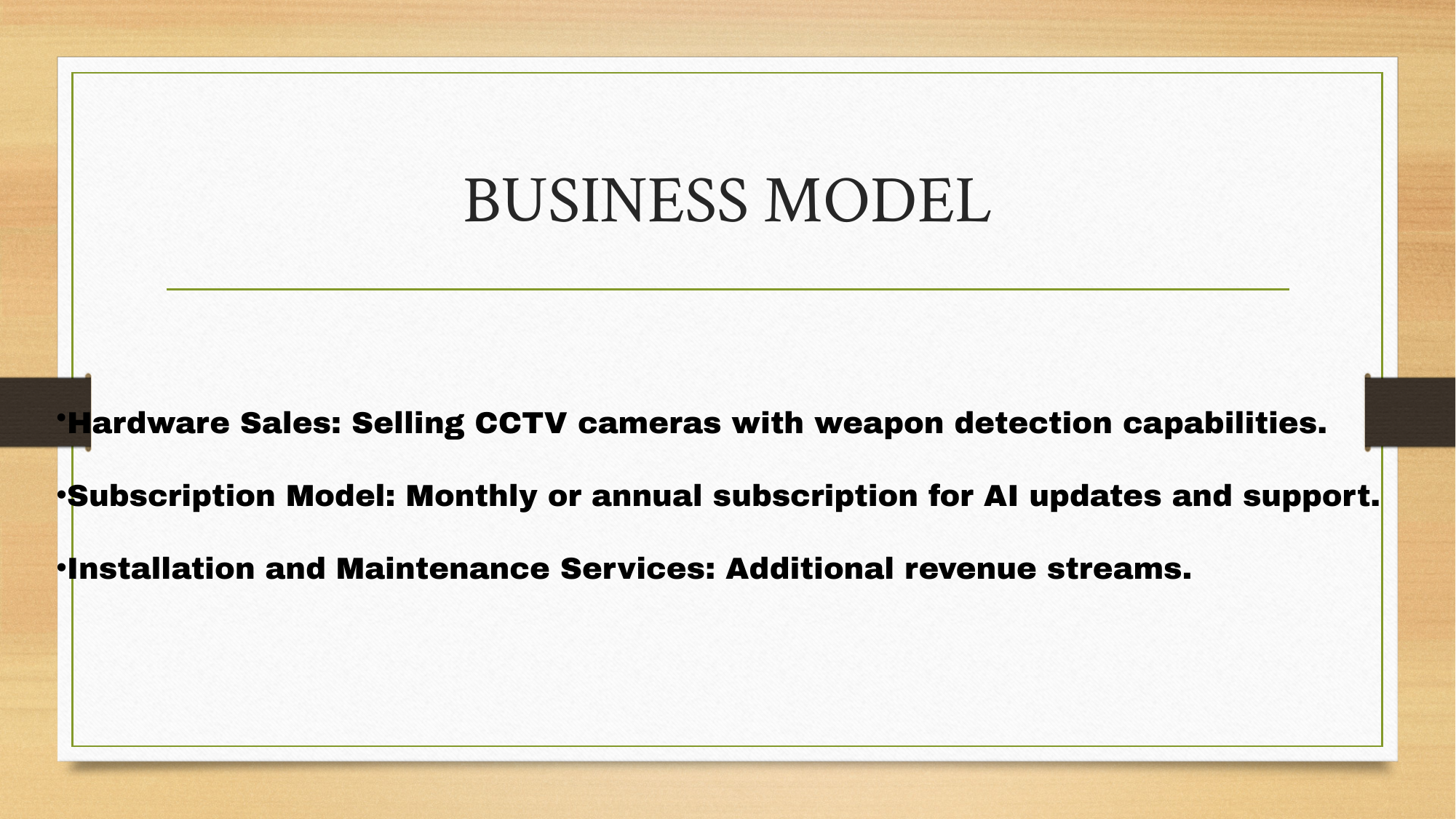

# BUSINESS MODEL

Hardware Sales: Selling CCTV cameras with weapon detection capabilities.

Subscription Model: Monthly or annual subscription for AI updates and support.

Installation and Maintenance Services: Additional revenue streams.